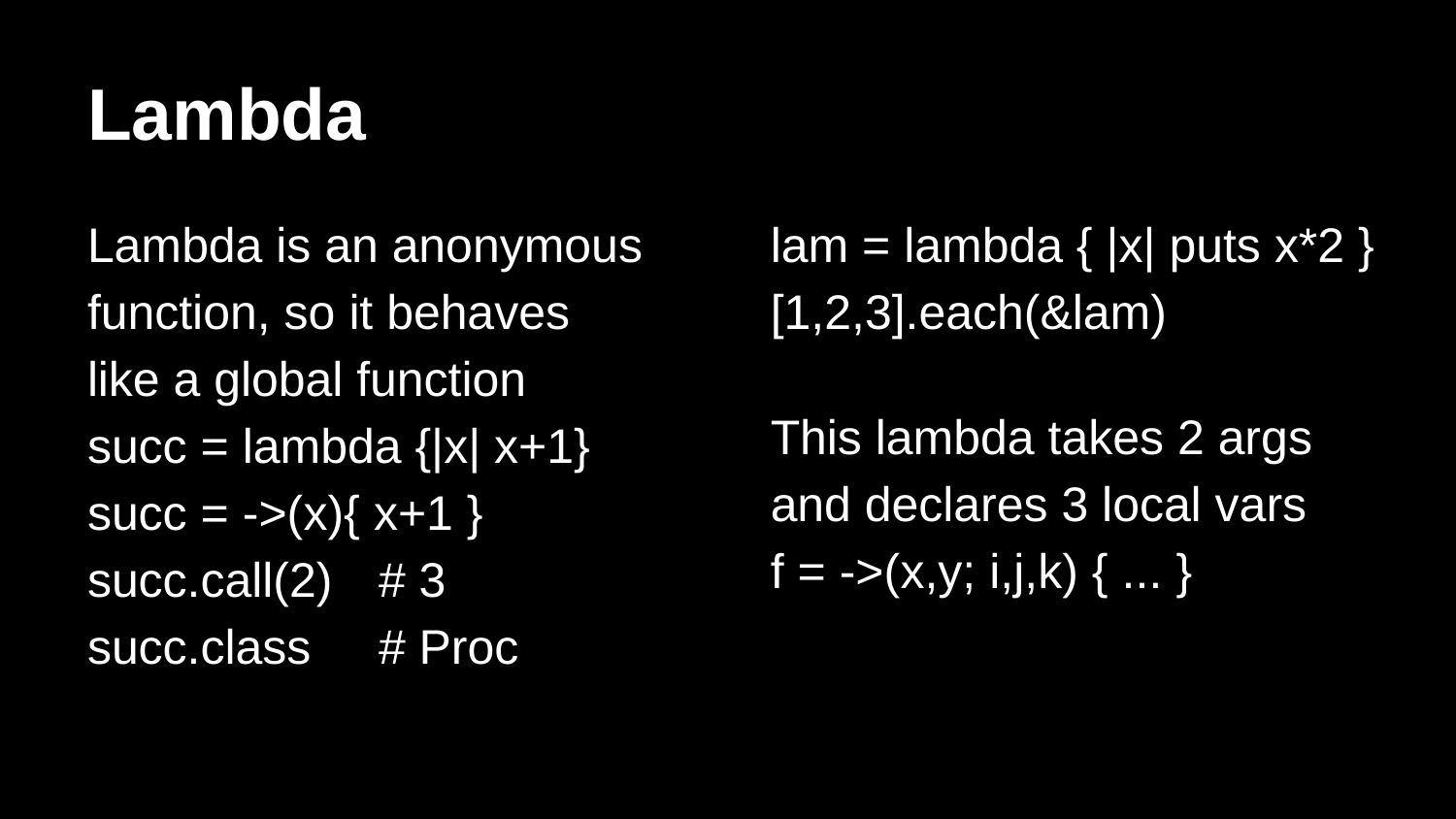

# Lambda
Lambda is an anonymous function, so it behaves like a global function
succ = lambda {|x| x+1}
succ = ->(x){ x+1 }
succ.call(2)	# 3
succ.class	# Proc
lam = lambda { |x| puts x*2 }
[1,2,3].each(&lam)
This lambda takes 2 args and declares 3 local vars
f = ->(x,y; i,j,k) { ... }